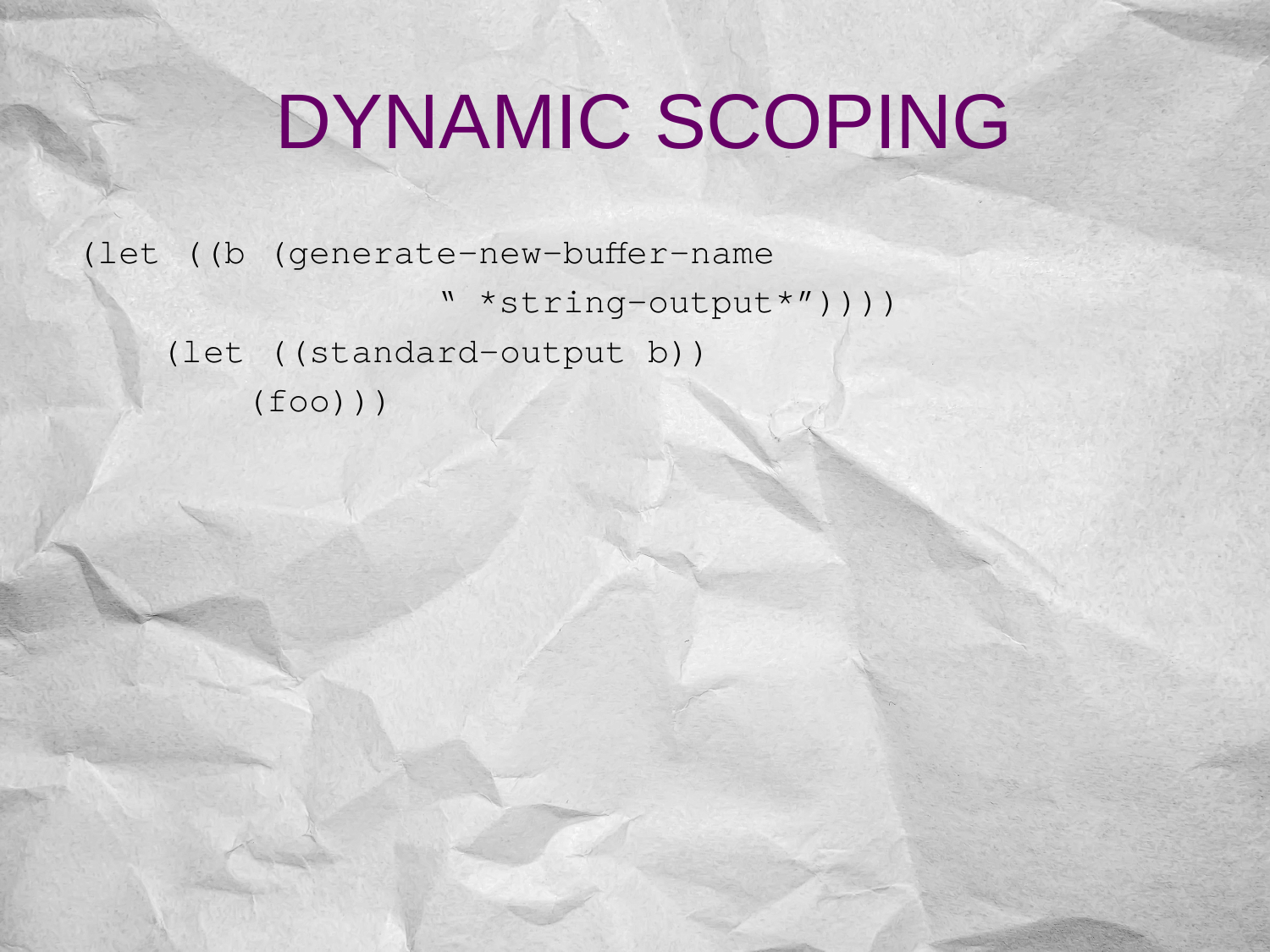

# Dynamic scoping
(let ((b (generate-new-buffer-name
                 “ *string-output*”))))
    (let ((standard-output b))
        (foo)))